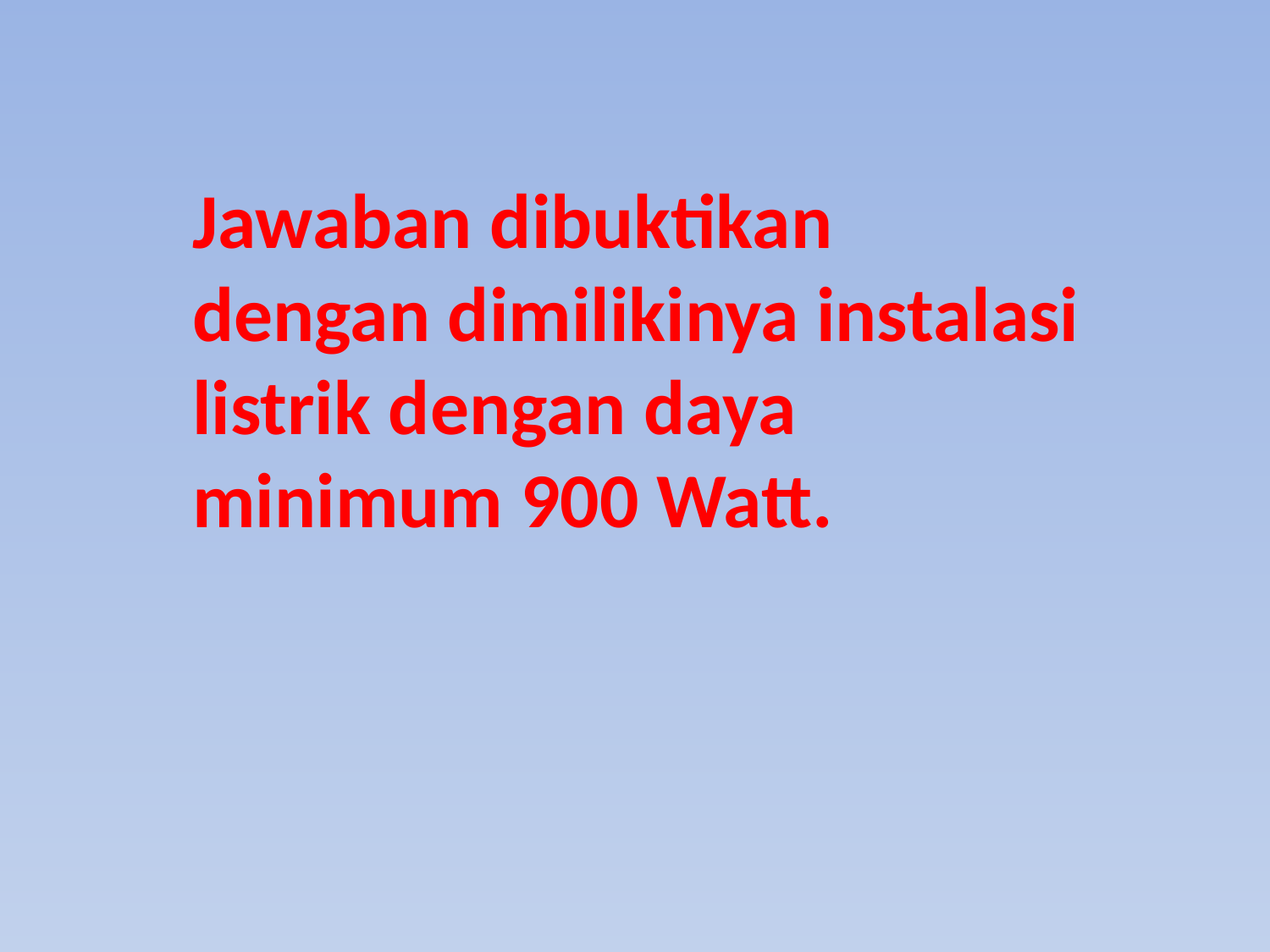

Jawaban dibuktikan dengan dimilikinya instalasi listrik dengan daya minimum 900 Watt.